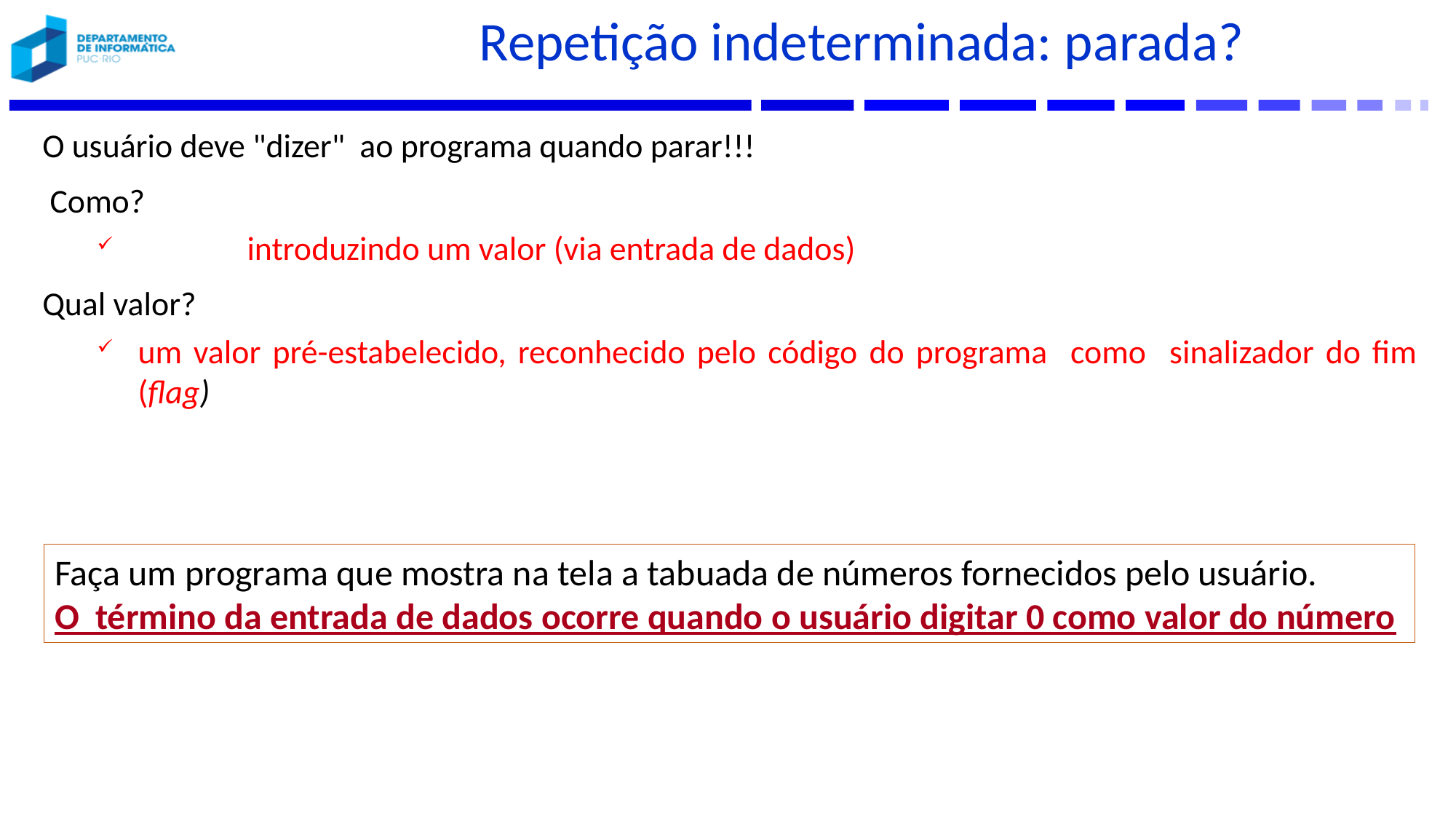

# Repetição indeterminada: parada?
O usuário deve "dizer"  ao programa quando parar!!!
 Como?
	introduzindo um valor (via entrada de dados)
Qual valor?
um valor pré-estabelecido, reconhecido pelo código do programa  como  sinalizador do fim (flag)
Faça um programa que mostra na tela a tabuada de números fornecidos pelo usuário.
O  término da entrada de dados ocorre quando o usuário digitar 0 como valor do número